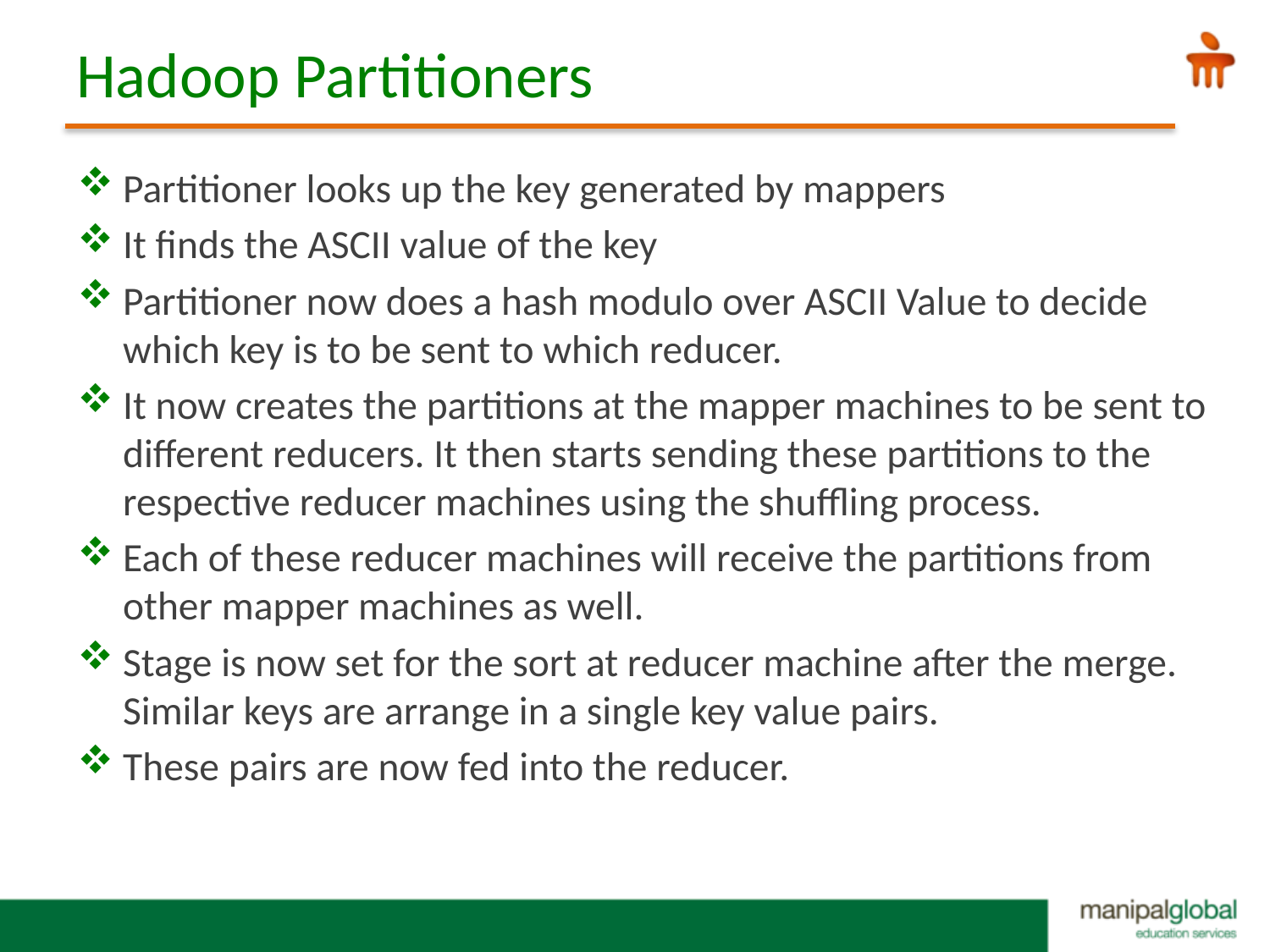

# Hadoop Partitioners
Partitioner looks up the key generated by mappers
It finds the ASCII value of the key
Partitioner now does a hash modulo over ASCII Value to decide which key is to be sent to which reducer.
It now creates the partitions at the mapper machines to be sent to different reducers. It then starts sending these partitions to the respective reducer machines using the shuffling process.
Each of these reducer machines will receive the partitions from other mapper machines as well.
Stage is now set for the sort at reducer machine after the merge. Similar keys are arrange in a single key value pairs.
These pairs are now fed into the reducer.